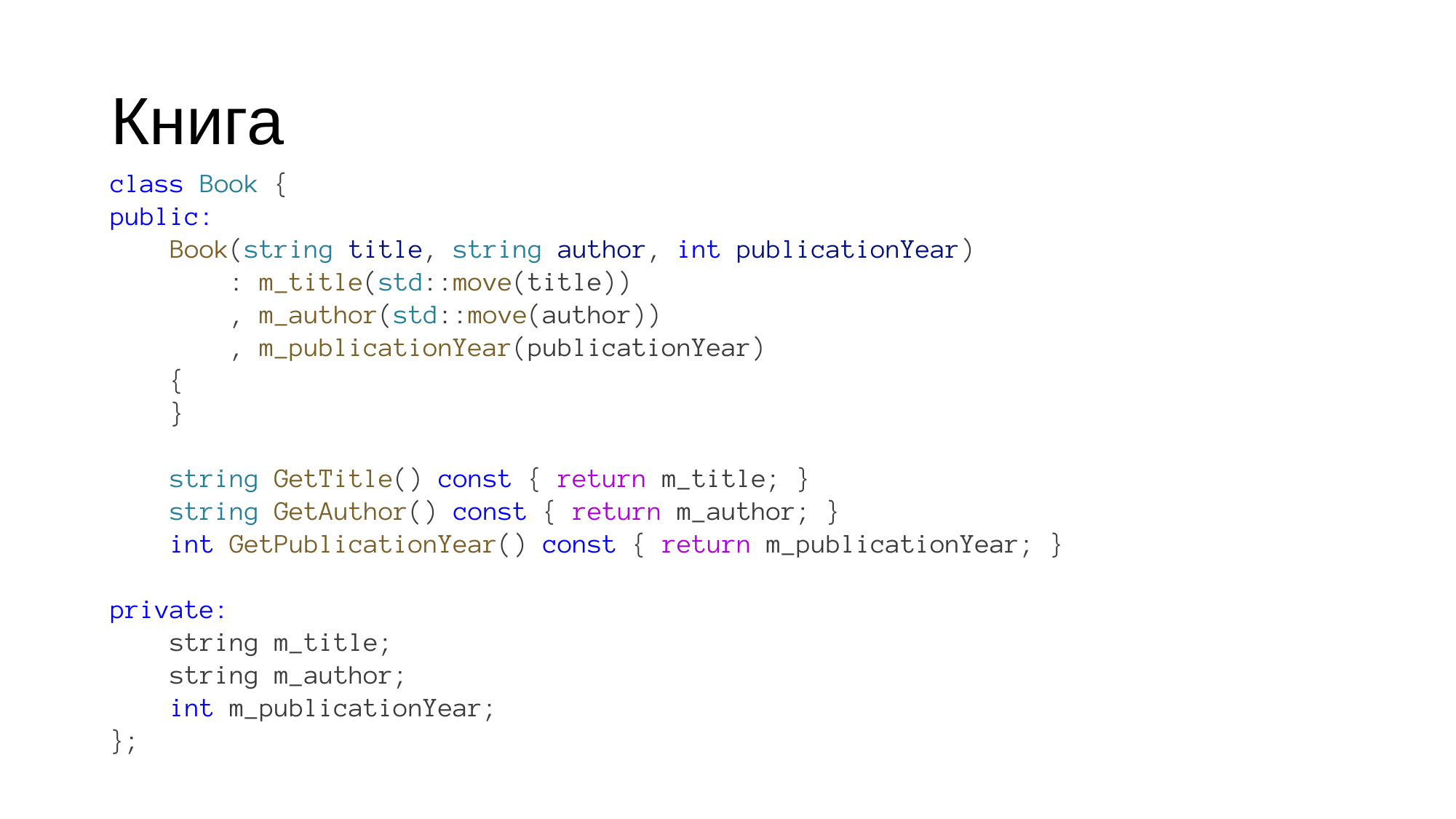

# Книга
class Book {
public:
    Book(string title, string author, int publicationYear)
        : m_title(std::move(title))
        , m_author(std::move(author))
        , m_publicationYear(publicationYear)
    {
    }

    string GetTitle() const { return m_title; }
    string GetAuthor() const { return m_author; }
    int GetPublicationYear() const { return m_publicationYear; }
private:
    string m_title;
    string m_author;
    int m_publicationYear;
};